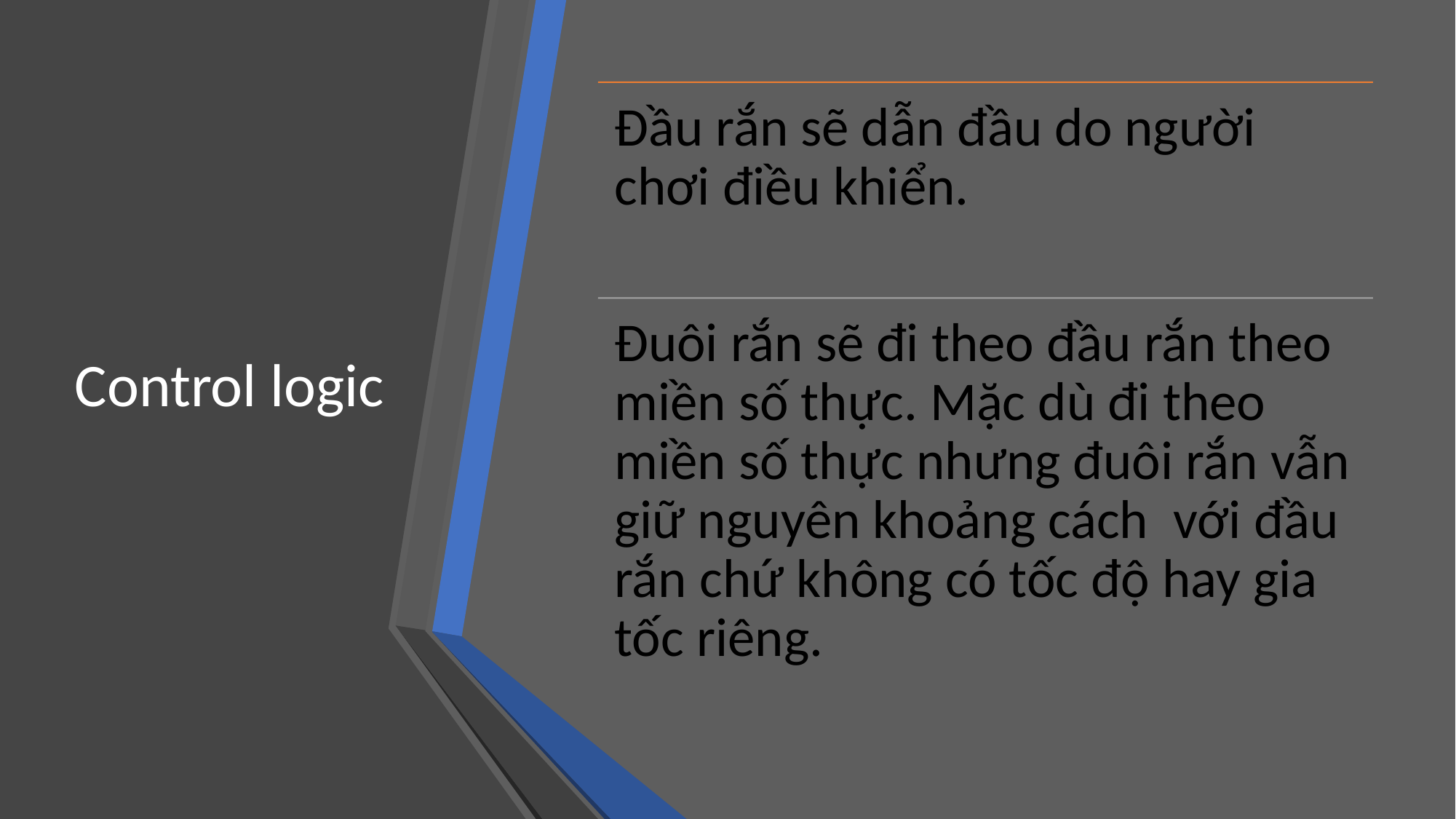

# Control logic
Đầu rắn sẽ dẫn đầu do người chơi điều khiển.
Đuôi rắn sẽ đi theo đầu rắn theo miền số thực. Mặc dù đi theo miền số thực nhưng đuôi rắn vẫn giữ nguyên khoảng cách  với đầu rắn chứ không có tốc độ hay gia tốc riêng.